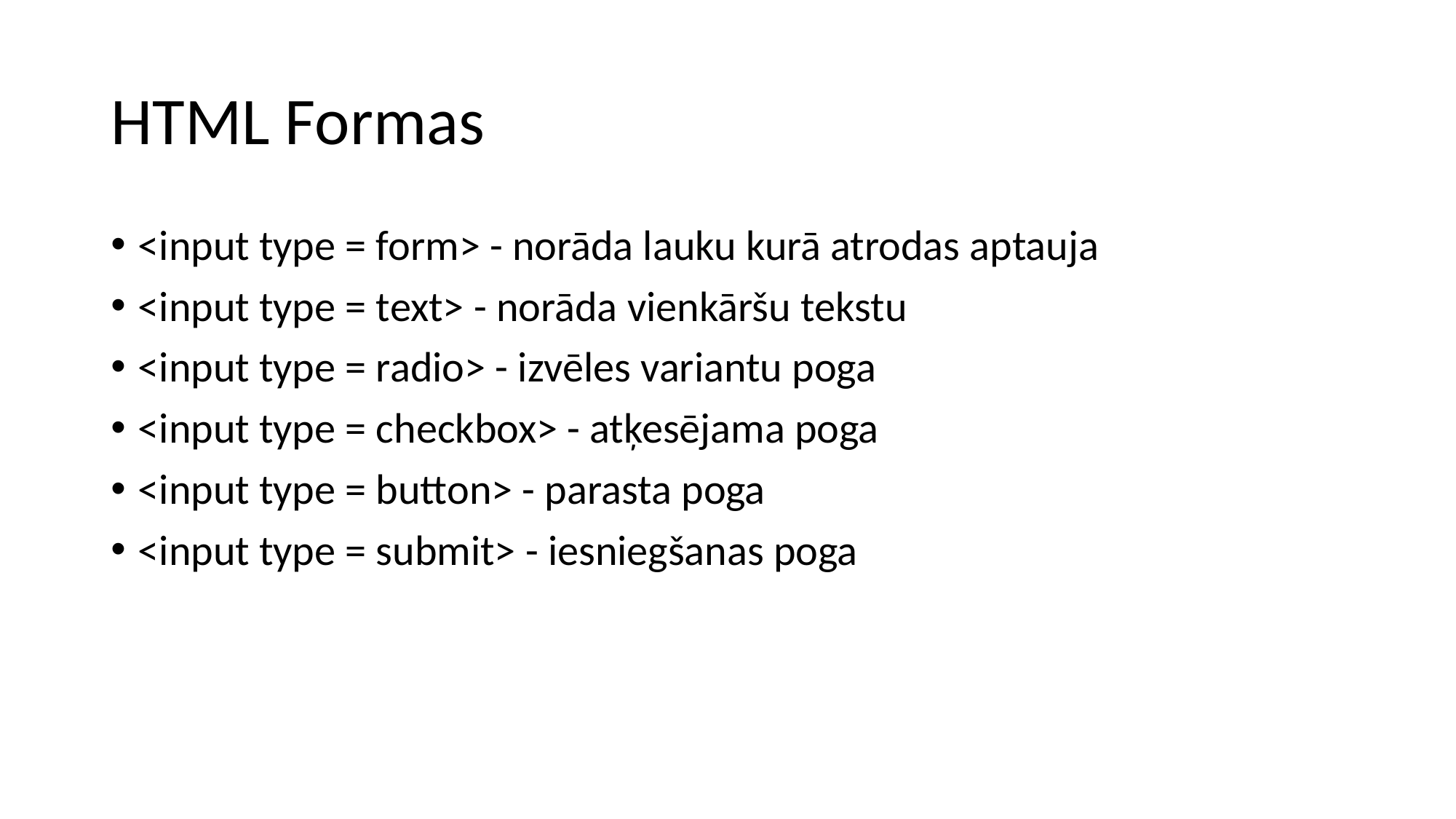

# HTML Formas
<input type = form> - norāda lauku kurā atrodas aptauja
<input type = text> - norāda vienkāršu tekstu
<input type = radio> - izvēles variantu poga
<input type = checkbox> - atķesējama poga
<input type = button> - parasta poga
<input type = submit> - iesniegšanas poga